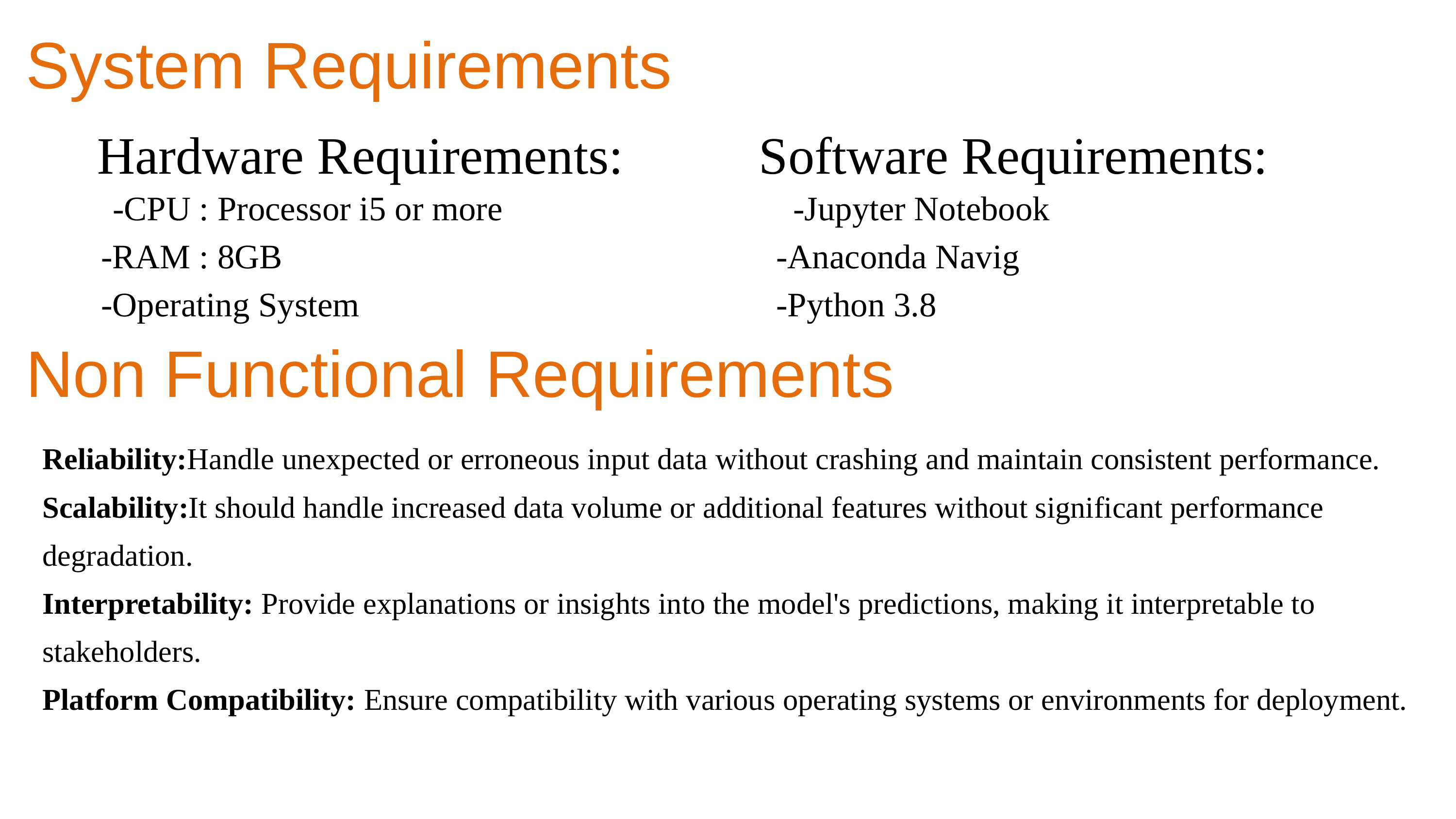

System Requirements
Hardware Requirements:
Software Requirements:
-CPU : Processor i5 or more
-RAM : 8GB
-Operating System
-Jupyter Notebook
-Anaconda Navig
-Python 3.8
Non Functional Requirements
Reliability:Handle unexpected or erroneous input data without crashing and maintain consistent performance.
Scalability:It should handle increased data volume or additional features without significant performance degradation.
Interpretability: Provide explanations or insights into the model's predictions, making it interpretable to stakeholders.
Platform Compatibility: Ensure compatibility with various operating systems or environments for deployment.